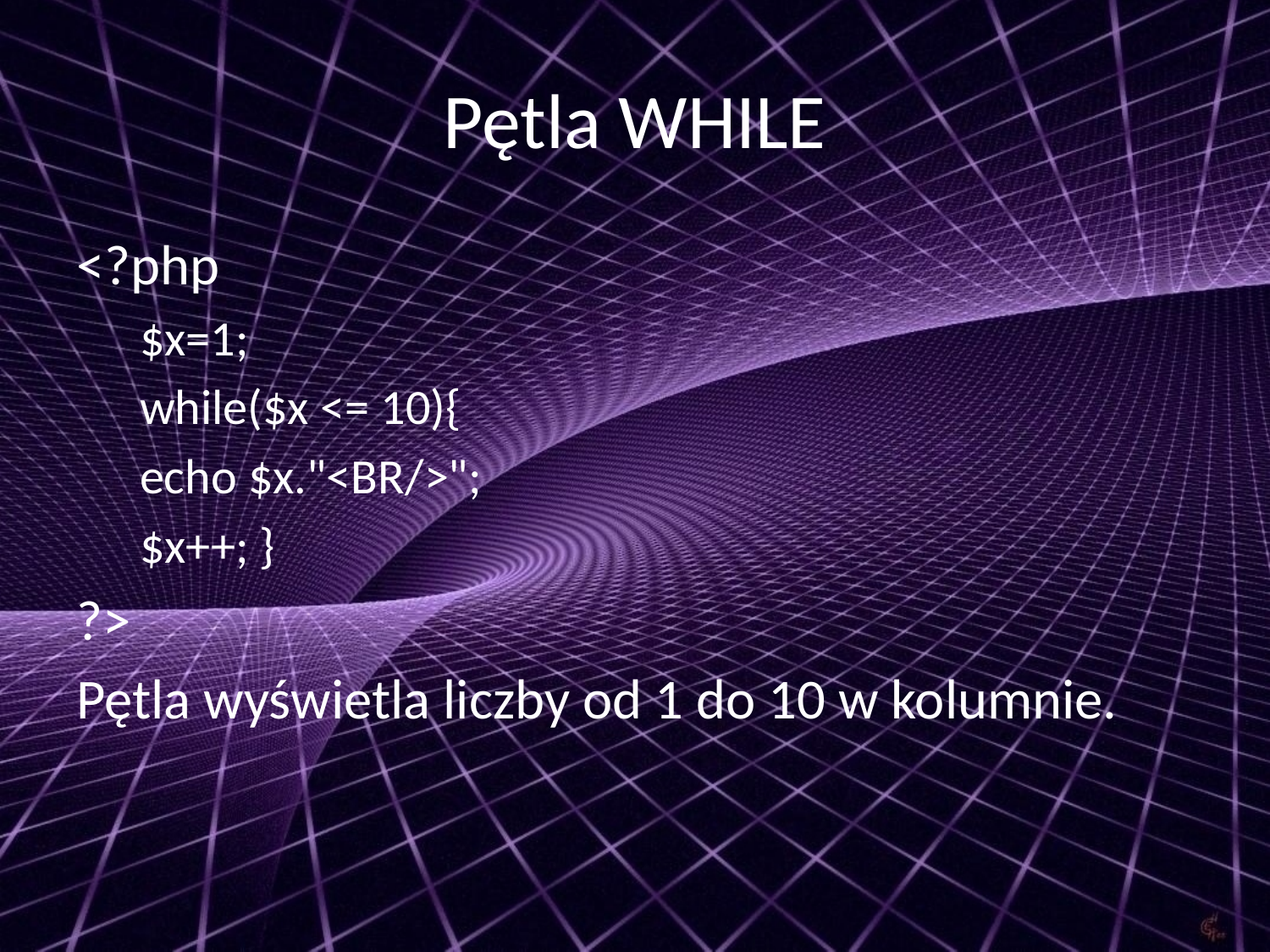

# Pętla WHILE
<?php
$x=1;
while($x <= 10){
echo $x."<BR/>";
$x++; }
?>
Pętla wyświetla liczby od 1 do 10 w kolumnie.